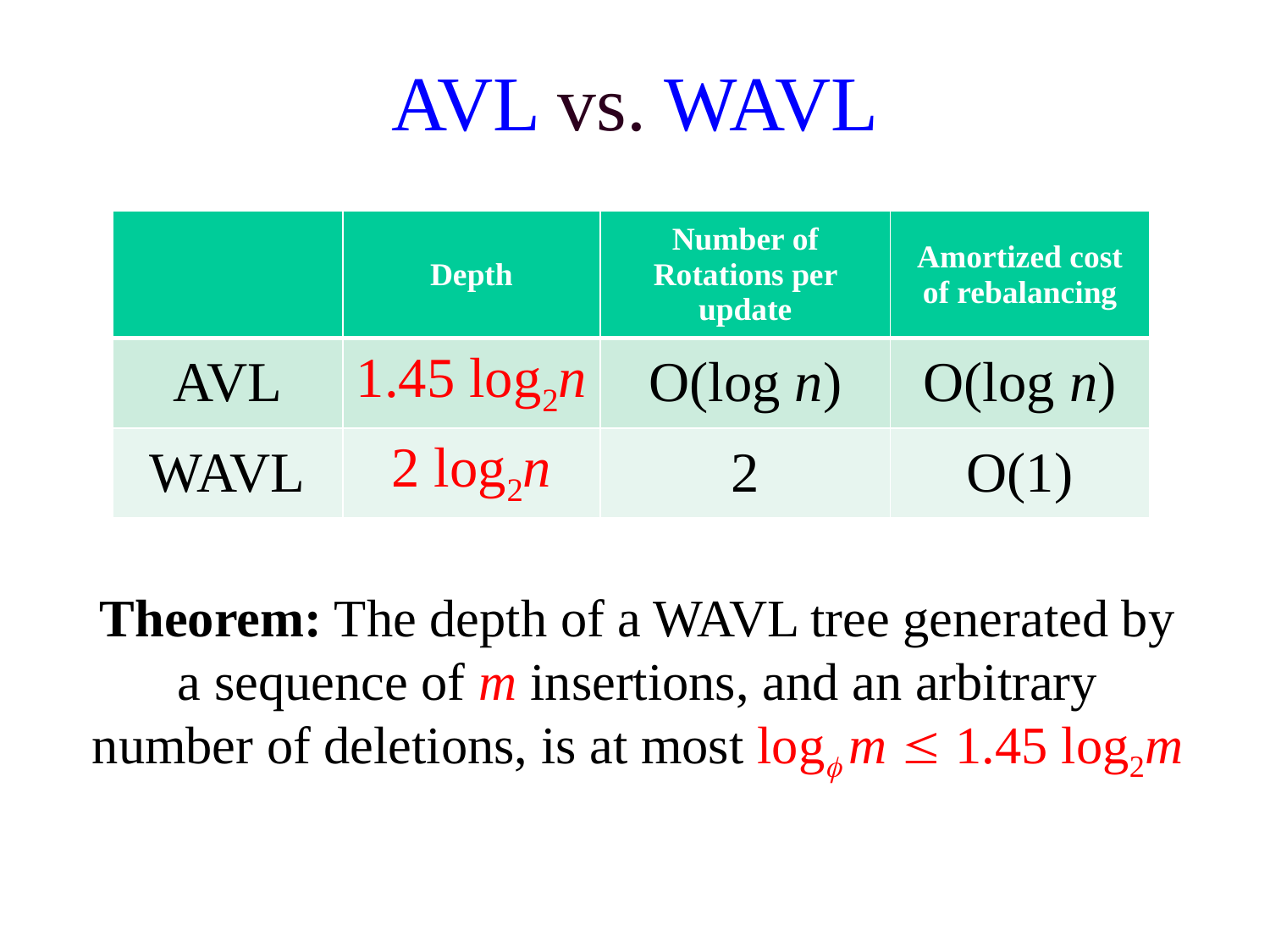

AVL vs. WAVL
|  | Depth | Number of Rotations per update | Amortized cost of rebalancing |
| --- | --- | --- | --- |
| AVL | 1.45 log2n | O(log n) | O(log n) |
| WAVL | 2 log2n | 2 | O(1) |
Theorem: The depth of a WAVL tree generated by a sequence of m insertions, and an arbitrary number of deletions, is at most logφ m ≤ 1.45 log2m